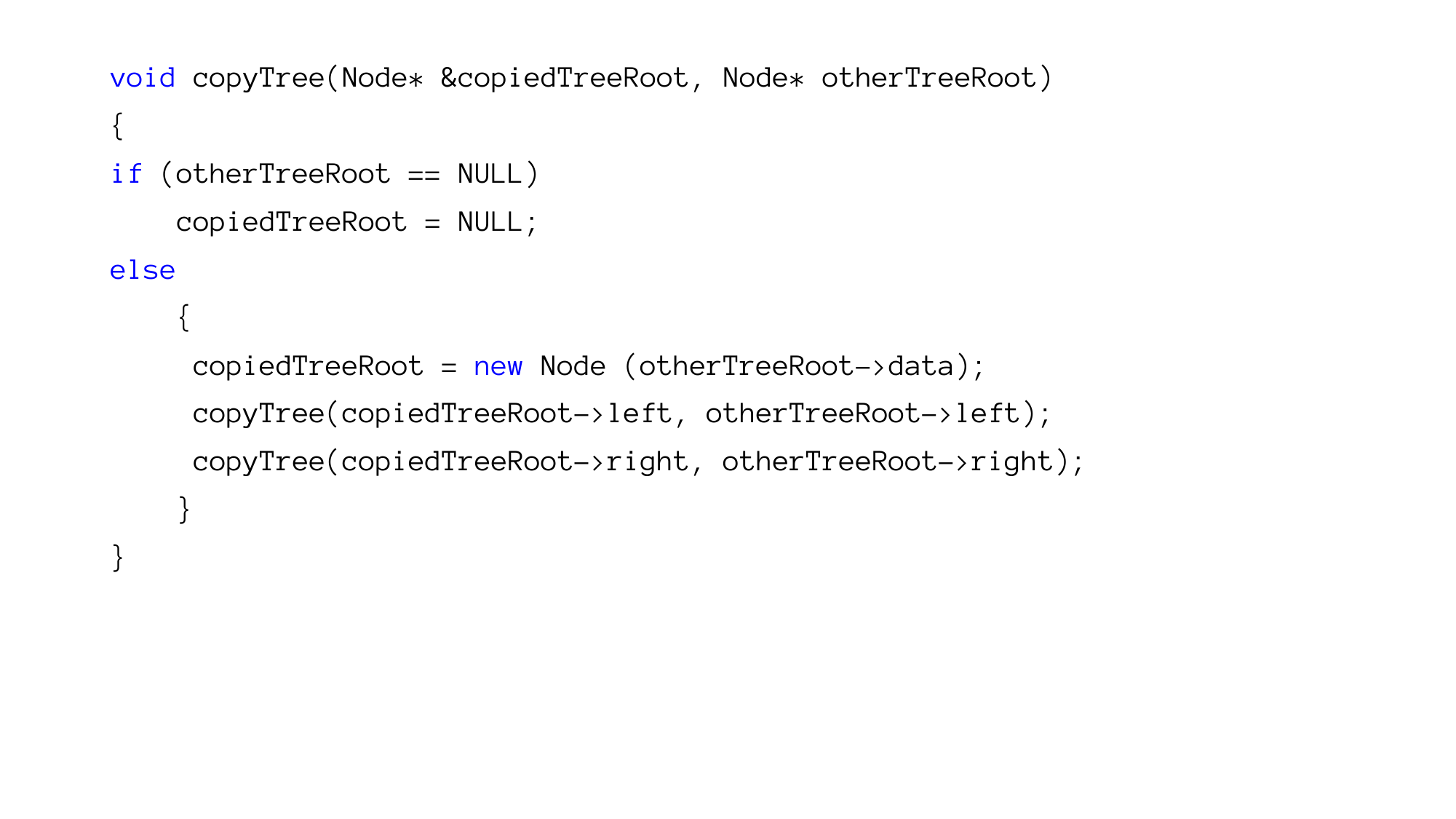

void copyTree(Node* &copiedTreeRoot, Node* otherTreeRoot)
{
if (otherTreeRoot == NULL)
    copiedTreeRoot = NULL;
else
    {
     copiedTreeRoot = new Node (otherTreeRoot->data);
     copyTree(copiedTreeRoot->left, otherTreeRoot->left);
     copyTree(copiedTreeRoot->right, otherTreeRoot->right);
    }
}